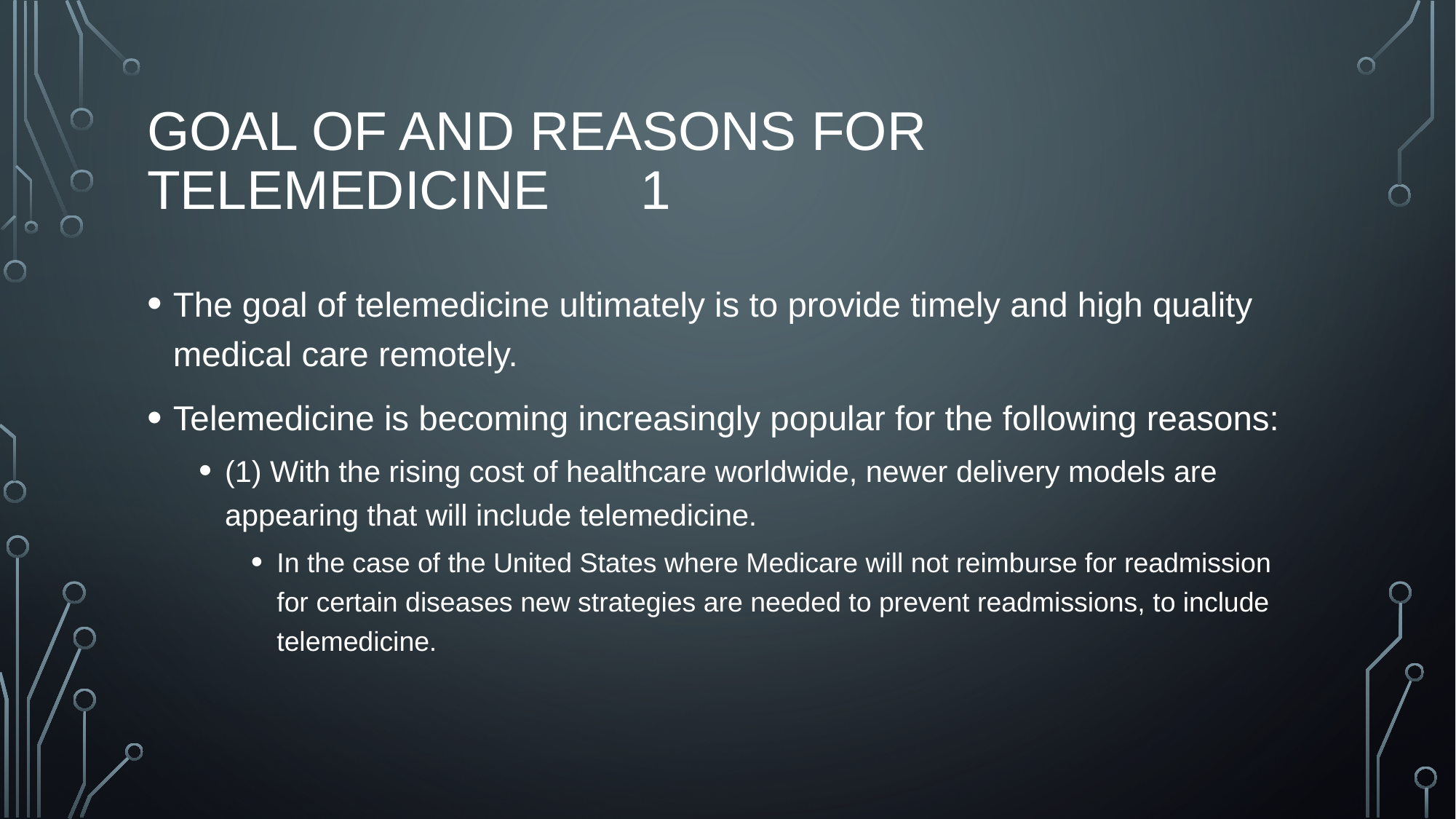

# Goal of and reasons for Telemedicine      1
The goal of telemedicine ultimately is to provide timely and high quality medical care remotely.
Telemedicine is becoming increasingly popular for the following reasons:
(1) With the rising cost of healthcare worldwide, newer delivery models are appearing that will include telemedicine.
In the case of the United States where Medicare will not reimburse for readmission for certain diseases new strategies are needed to prevent readmissions, to include telemedicine.